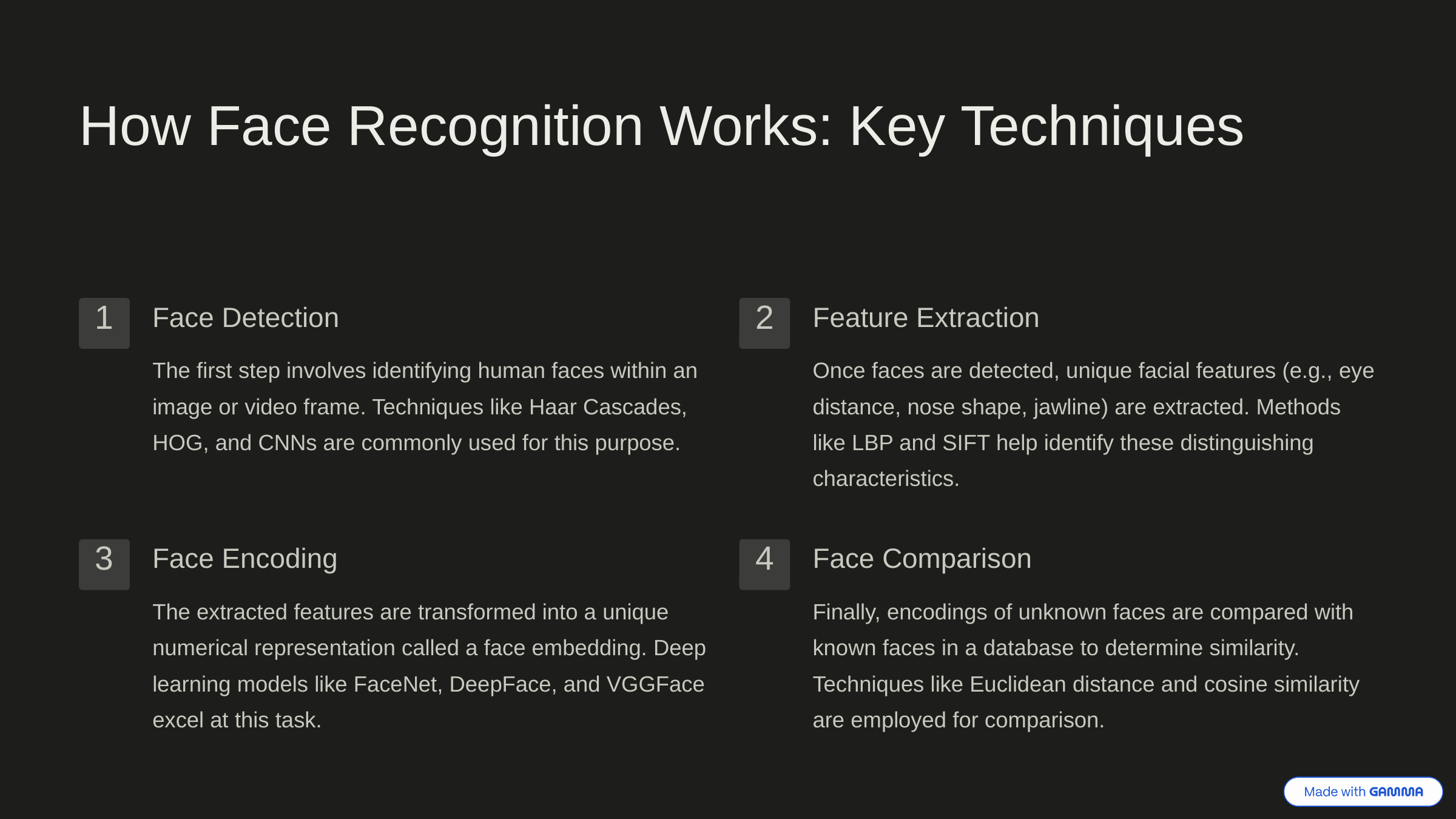

How Face Recognition Works: Key Techniques

Face Detection

Feature Extraction
1
2
The first step involves identifying human faces within an image or video frame. Techniques like Haar Cascades, HOG, and CNNs are commonly used for this purpose.
Once faces are detected, unique facial features (e.g., eye distance, nose shape, jawline) are extracted. Methods like LBP and SIFT help identify these distinguishing characteristics.

Face Encoding

Face Comparison
3
4
The extracted features are transformed into a unique numerical representation called a face embedding. Deep learning models like FaceNet, DeepFace, and VGGFace excel at this task.
Finally, encodings of unknown faces are compared with known faces in a database to determine similarity. Techniques like Euclidean distance and cosine similarity are employed for comparison.